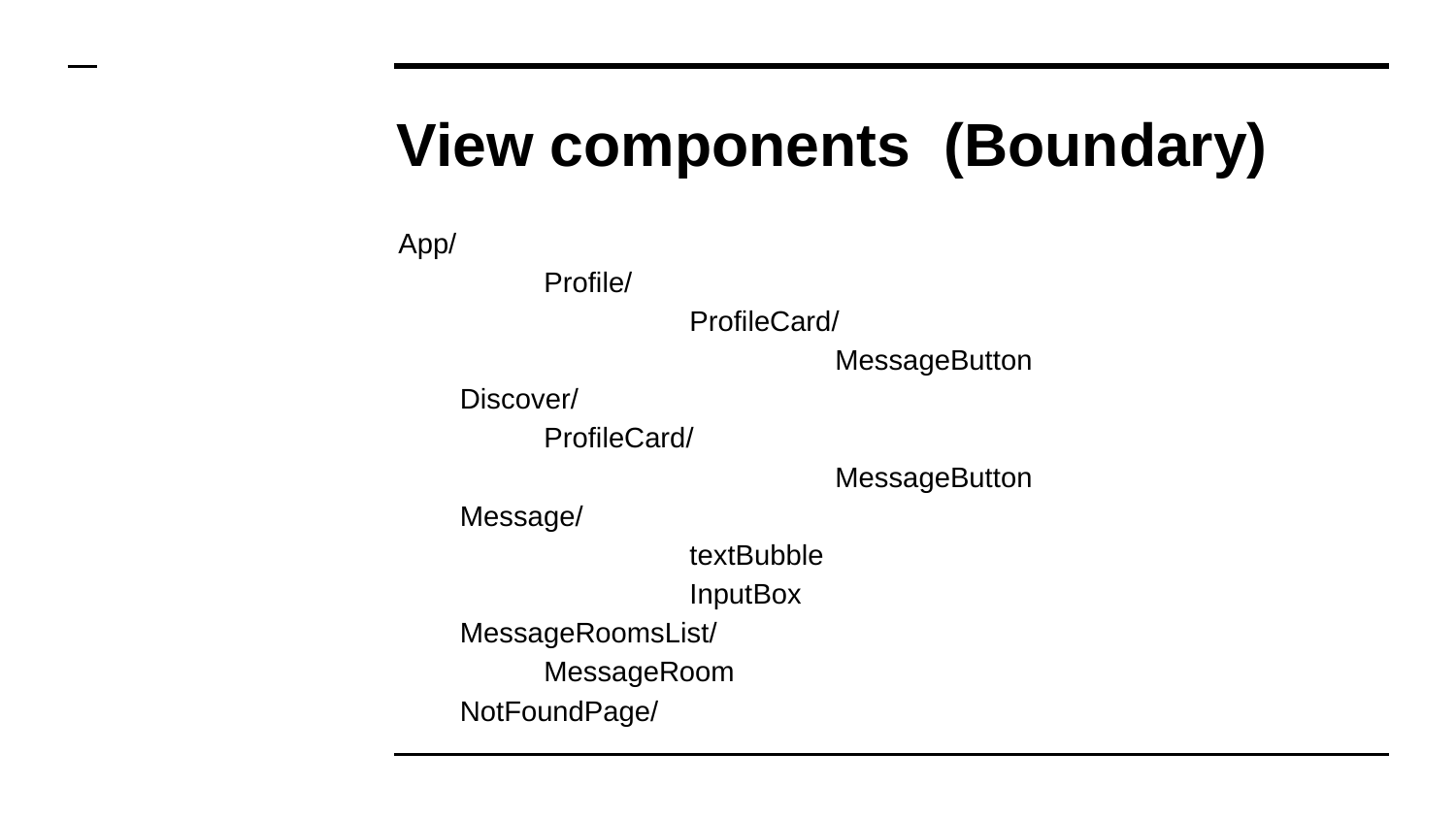

# View components  (Boundary)
App/
	Profile/
		ProfileCard/
			MessageButton
Discover/
	ProfileCard/
			MessageButton
Message/
		textBubble
		InputBox
MessageRoomsList/
	MessageRoom
NotFoundPage/